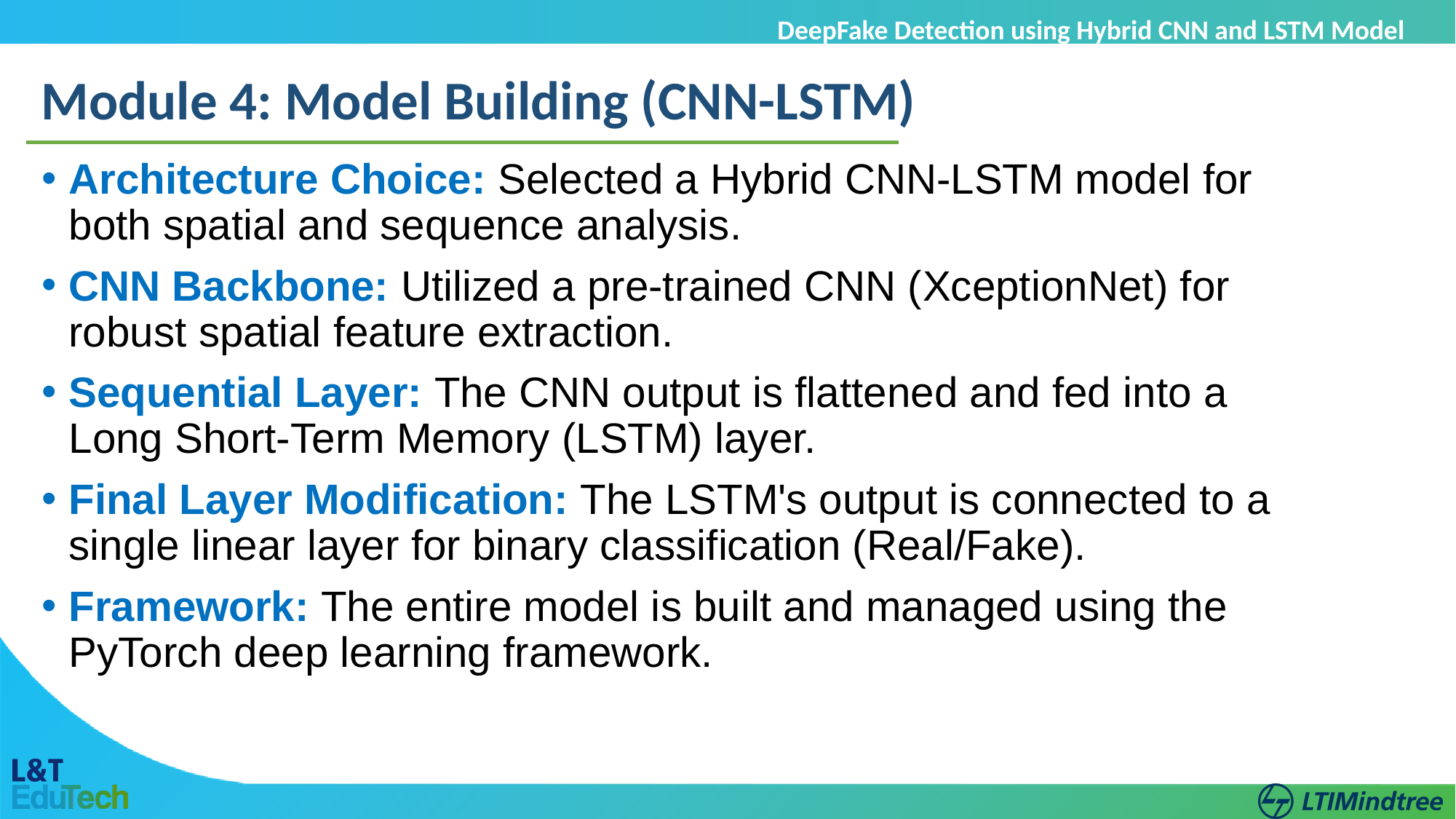

DeepFake Detection using Hybrid CNN and LSTM Model

Module 4: Model Building (CNN-LSTM)
Architecture Choice: Selected a Hybrid CNN-LSTM model for both spatial and sequence analysis.
CNN Backbone: Utilized a pre-trained CNN (XceptionNet) for robust spatial feature extraction.
Sequential Layer: The CNN output is flattened and fed into a Long Short-Term Memory (LSTM) layer.
Final Layer Modification: The LSTM's output is connected to a single linear layer for binary classification (Real/Fake).
Framework: The entire model is built and managed using the PyTorch deep learning framework.